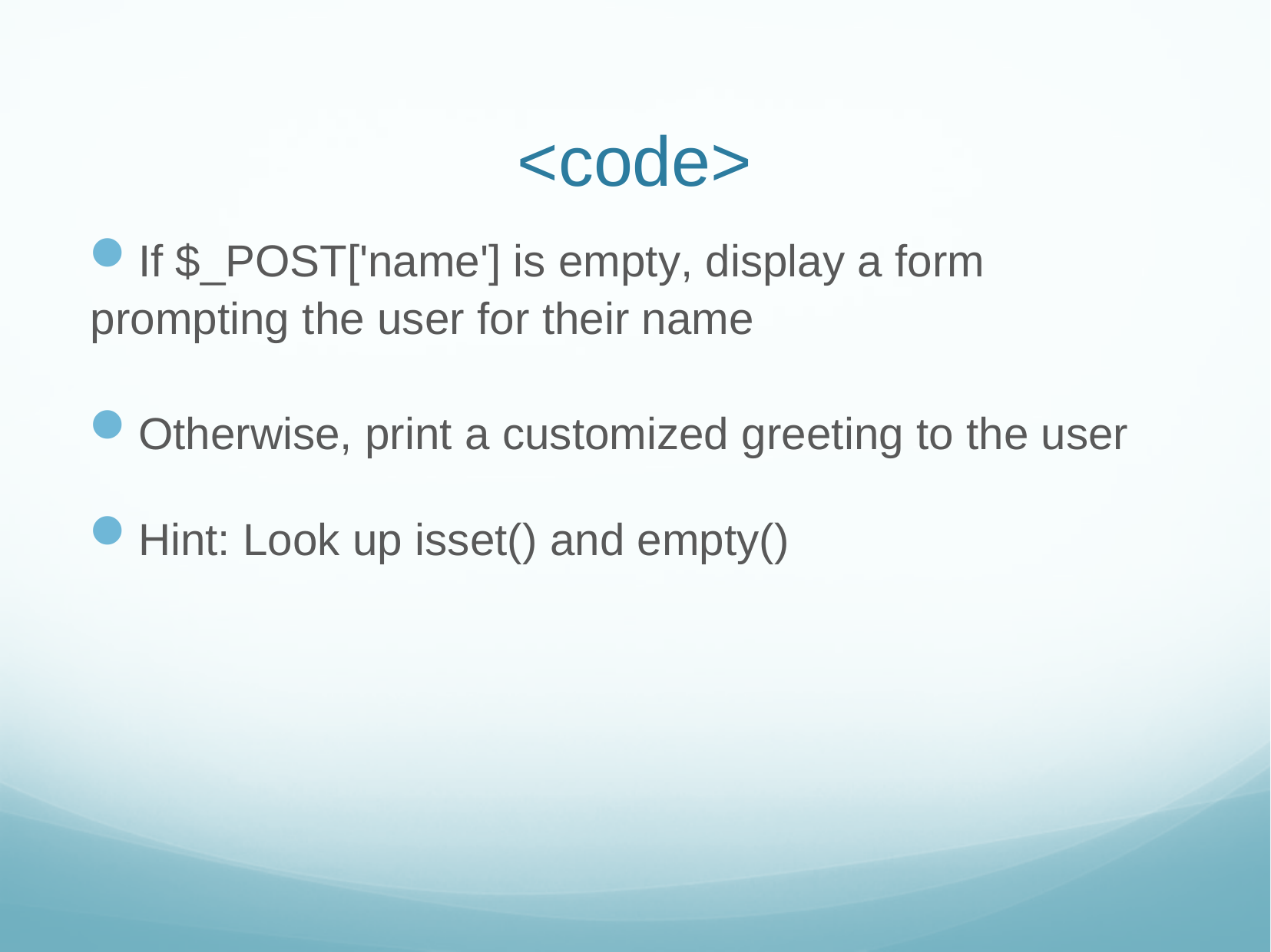

# <code>
If $_POST['name'] is empty, display a form prompting the user for their name

Otherwise, print a customized greeting to the user

Hint: Look up isset() and empty()